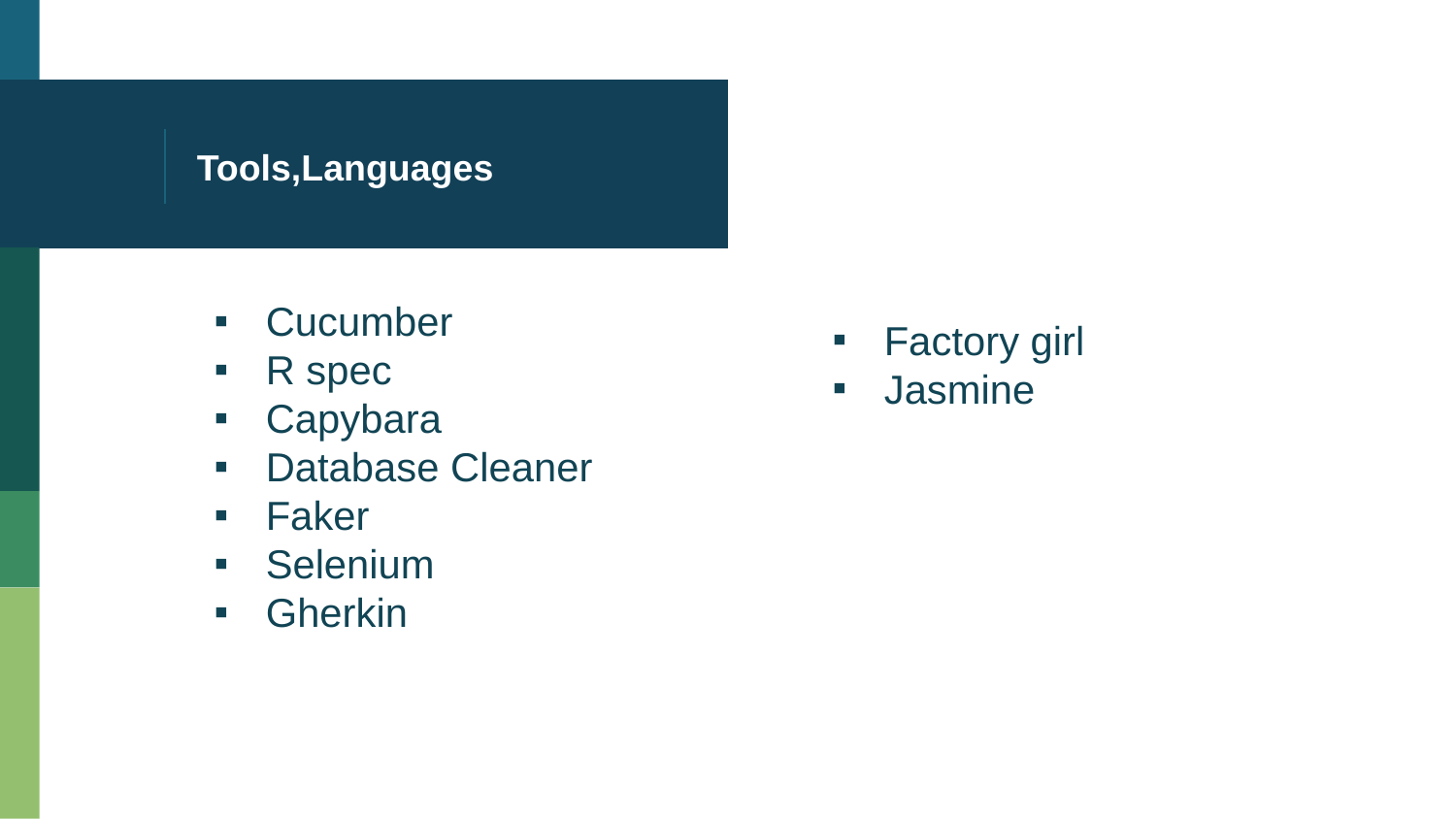

# Tools,Languages
Cucumber
R spec
Capybara
Database Cleaner
Faker
Selenium
Gherkin

Factory girl
Jasmine